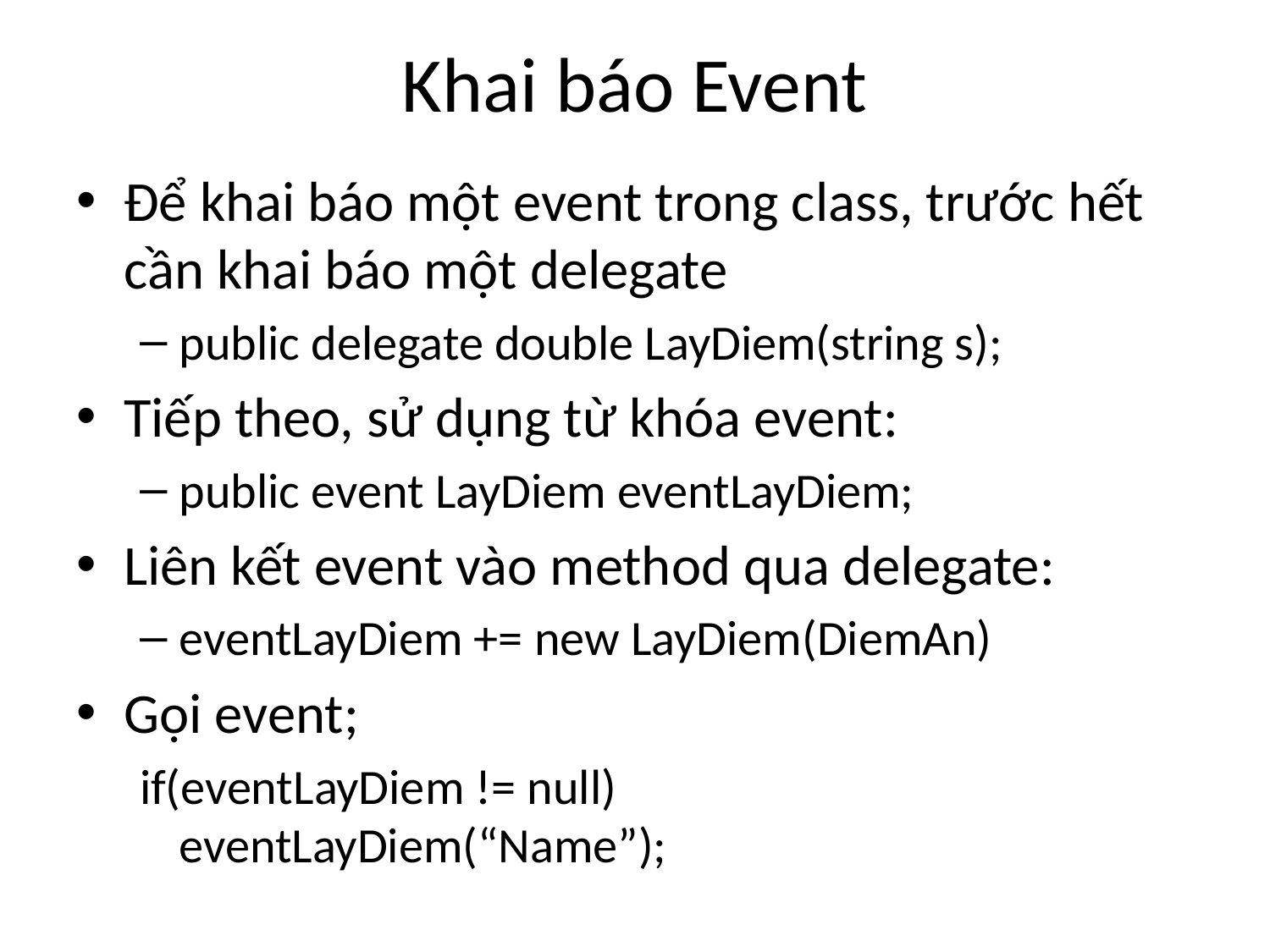

# Khai báo Event
Để khai báo một event trong class, trước hết cần khai báo một delegate
public delegate double LayDiem(string s);
Tiếp theo, sử dụng từ khóa event:
public event LayDiem eventLayDiem;
Liên kết event vào method qua delegate:
eventLayDiem += new LayDiem(DiemAn)
Gọi event;
if(eventLayDiem != null)
eventLayDiem(“Name”);